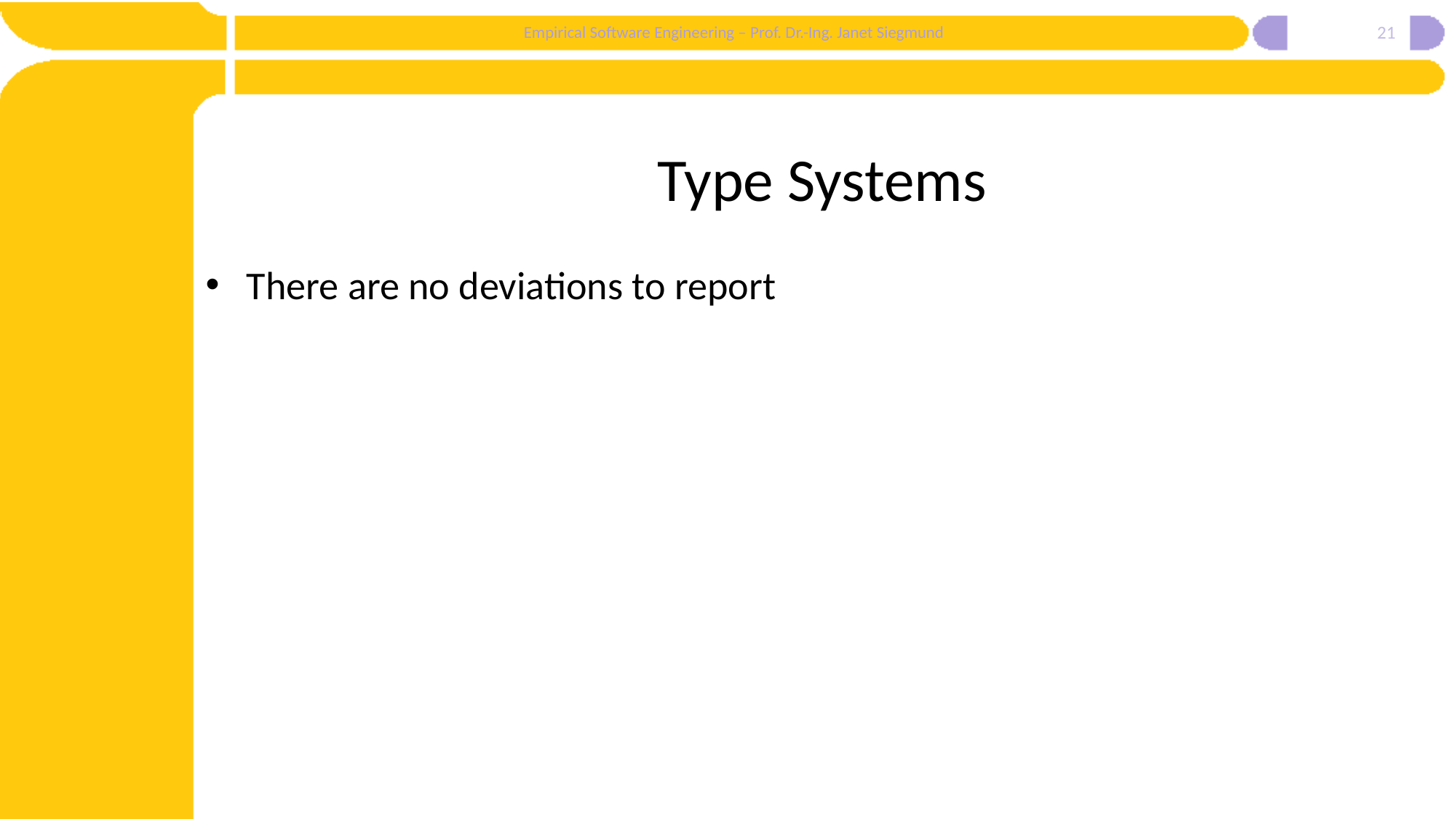

21
# Type Systems
There are no deviations to report